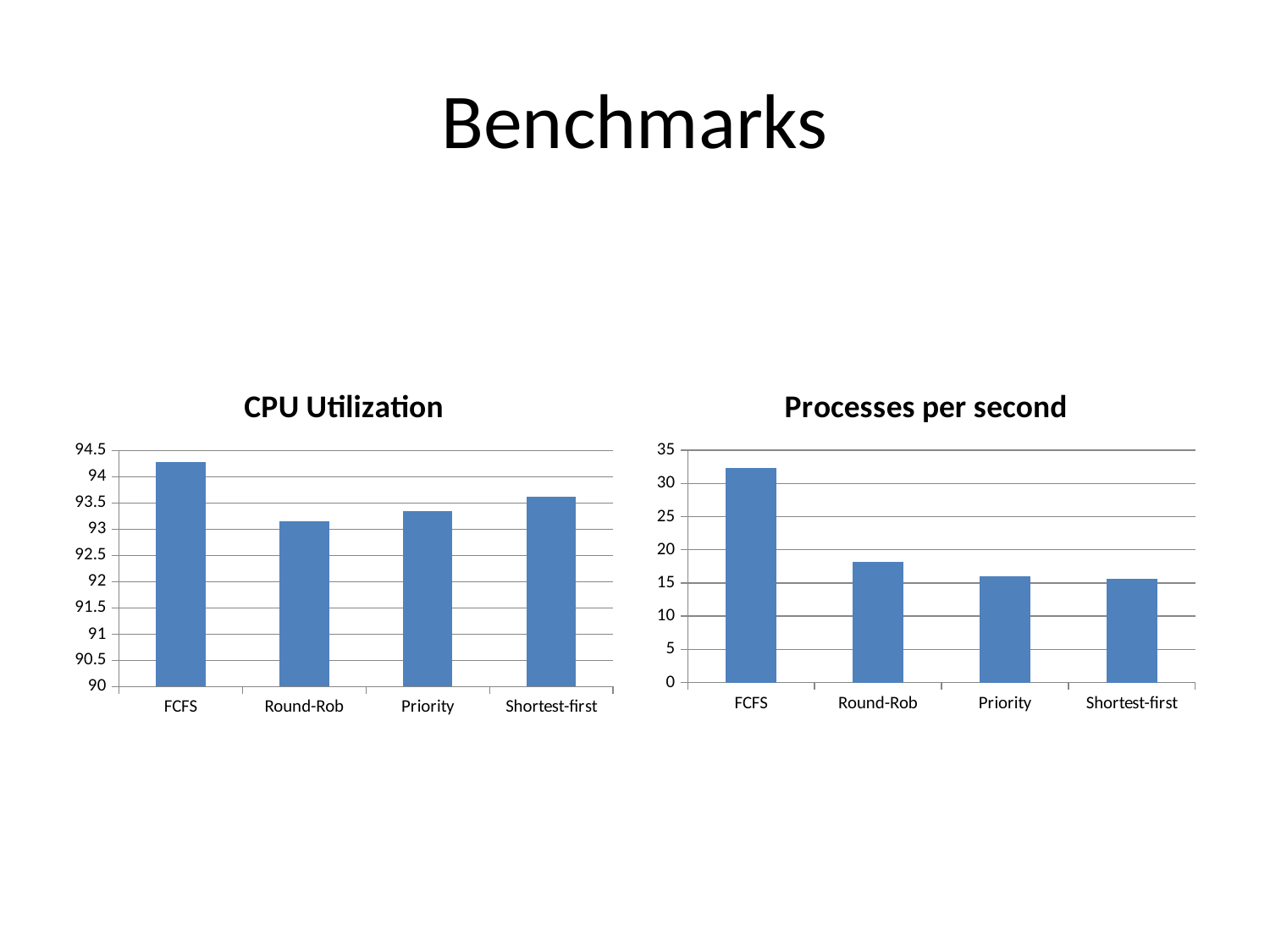

# Benchmarks

### Chart:

| Category | CPU Utilization |
|---|---|
| FCFS | 94.2786 |
| Round-Rob | 93.1469 |
| Priority | 93.3498 |
| Shortest-first | 93.6145 |

### Chart: Processes per second

| Category | Proc/sec |
|---|---|
| FCFS | 32.3383 |
| Round-Rob | 18.1818 |
| Priority | 16.0099 |
| Shortest-first | 15.6627 |